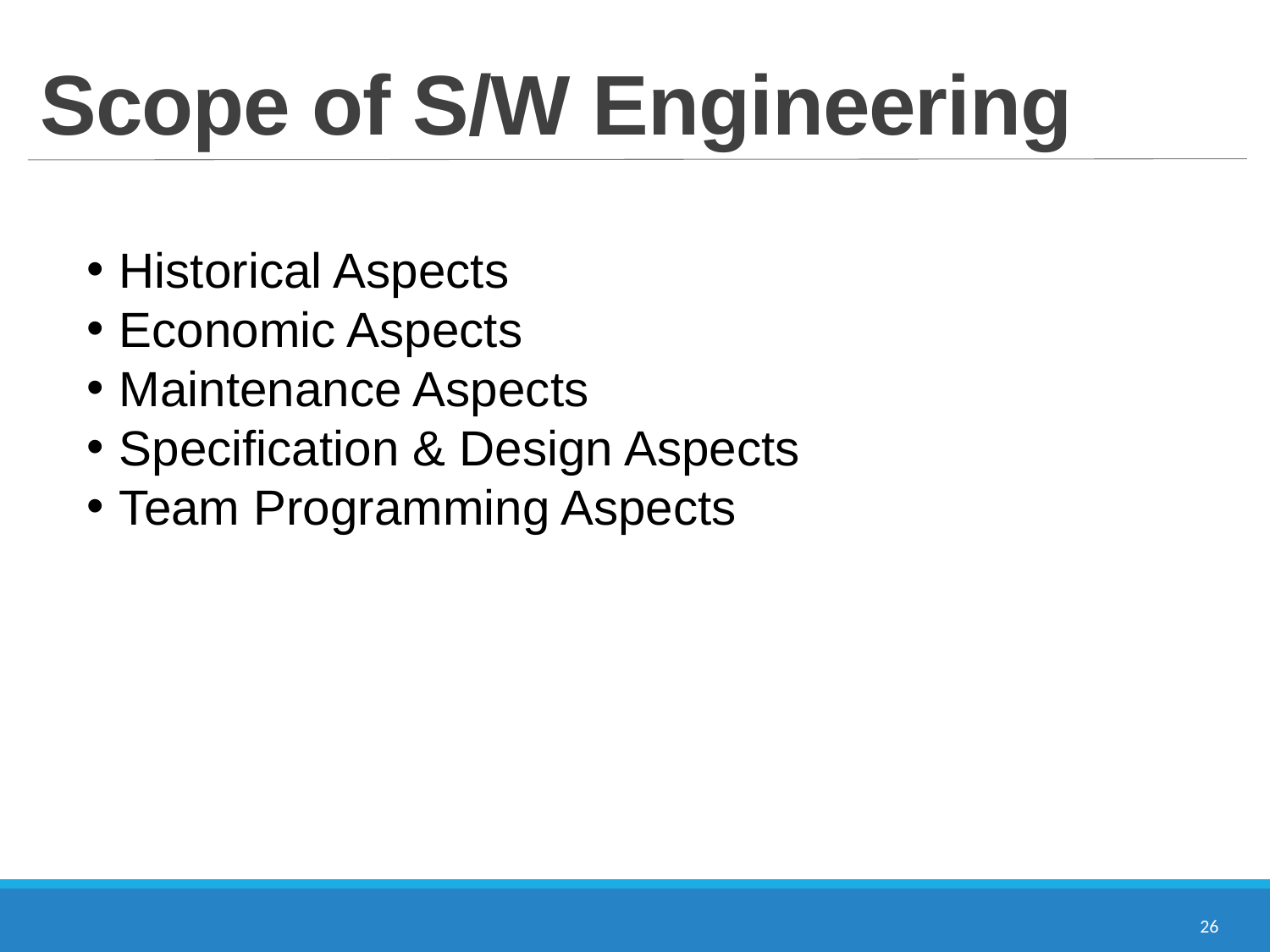

# Scope of S/W Engineering
Historical Aspects
Economic Aspects
Maintenance Aspects
Specification & Design Aspects
Team Programming Aspects